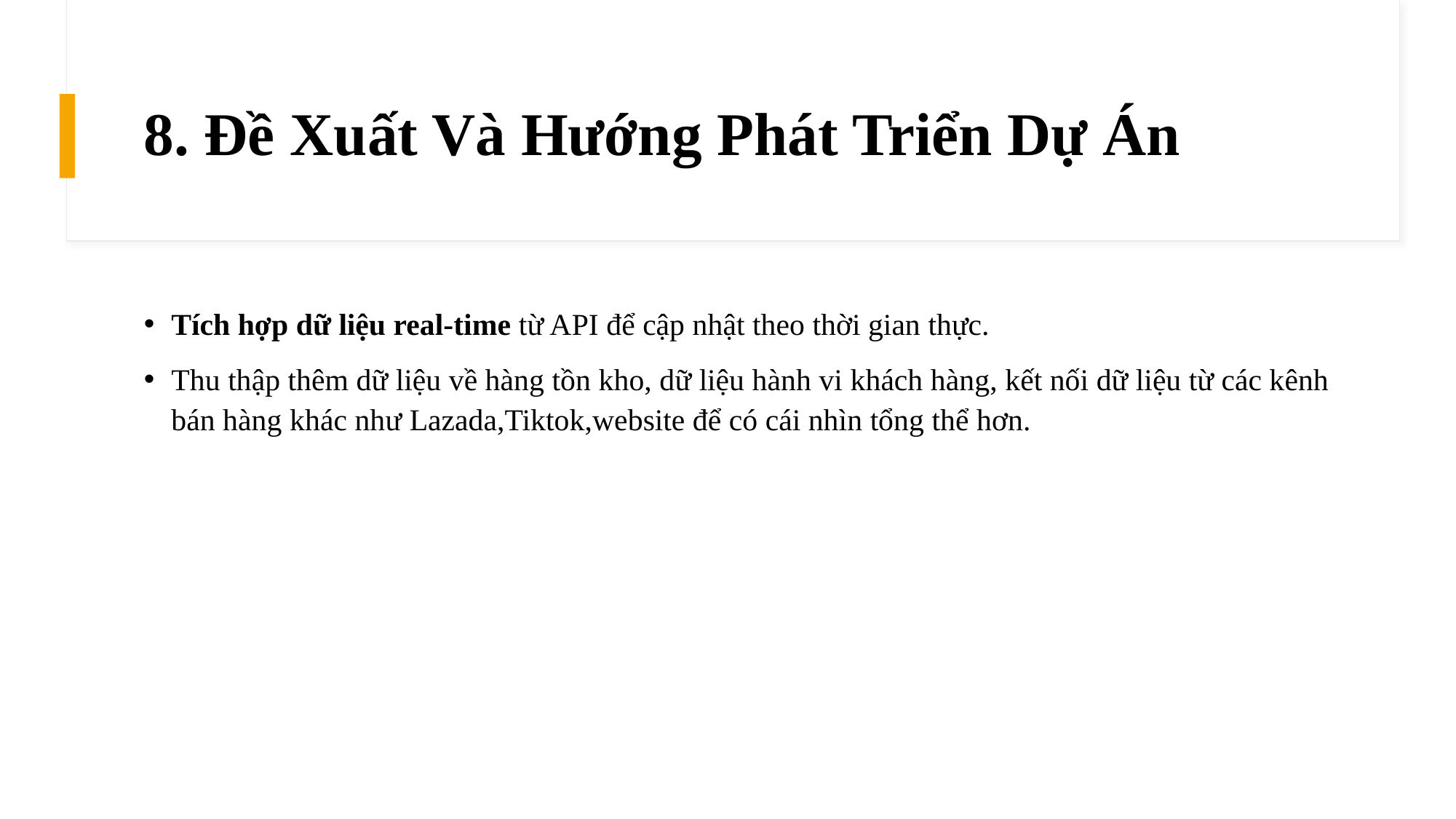

# 8. Đề Xuất Và Hướng Phát Triển Dự Án
Tích hợp dữ liệu real-time từ API để cập nhật theo thời gian thực.
Thu thập thêm dữ liệu về hàng tồn kho, dữ liệu hành vi khách hàng, kết nối dữ liệu từ các kênh bán hàng khác như Lazada,Tiktok,website để có cái nhìn tổng thể hơn.